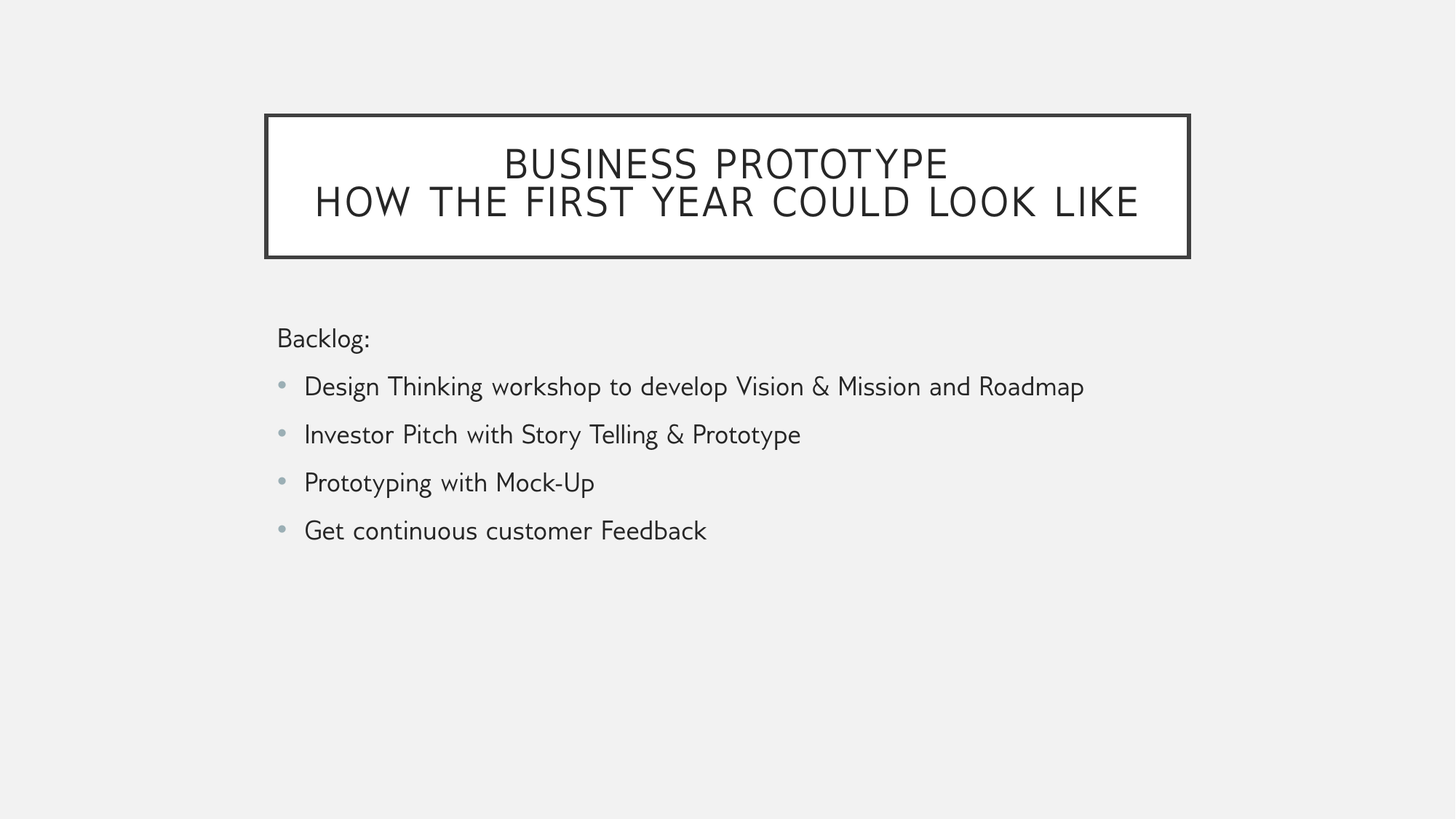

# Business Prototype How the first year could look like
Backlog:
Design Thinking workshop to develop Vision & Mission and Roadmap
Investor Pitch with Story Telling & Prototype
Prototyping with Mock-Up
Get continuous customer Feedback